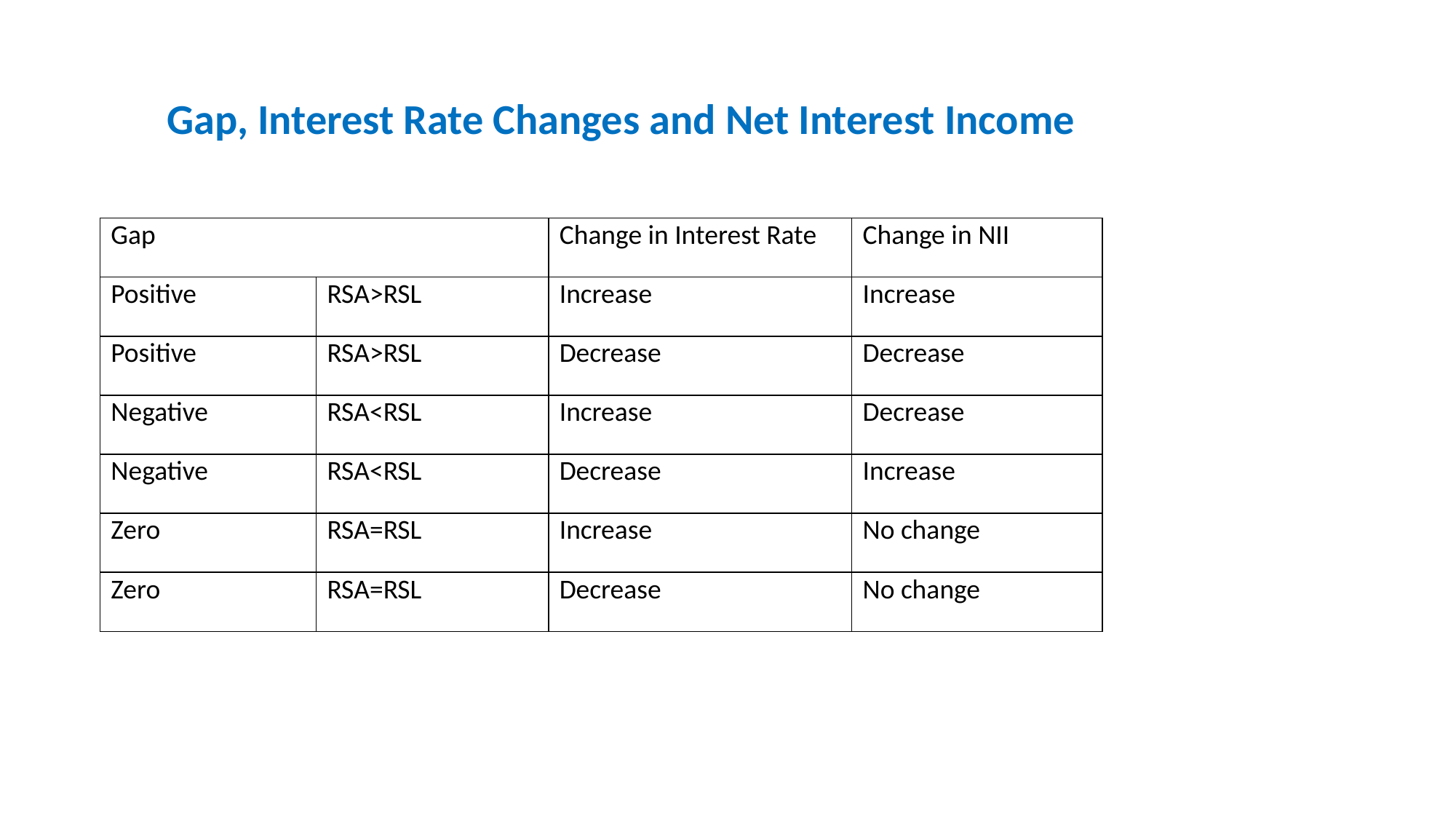

# Gap, Interest Rate Changes and Net Interest Income
| Gap |  | Change in Interest Rate | Change in NII |
| --- | --- | --- | --- |
| Positive | RSA>RSL | Increase | Increase |
| Positive | RSA>RSL | Decrease | Decrease |
| Negative | RSA<RSL | Increase | Decrease |
| Negative | RSA<RSL | Decrease | Increase |
| Zero | RSA=RSL | Increase | No change |
| Zero | RSA=RSL | Decrease | No change |